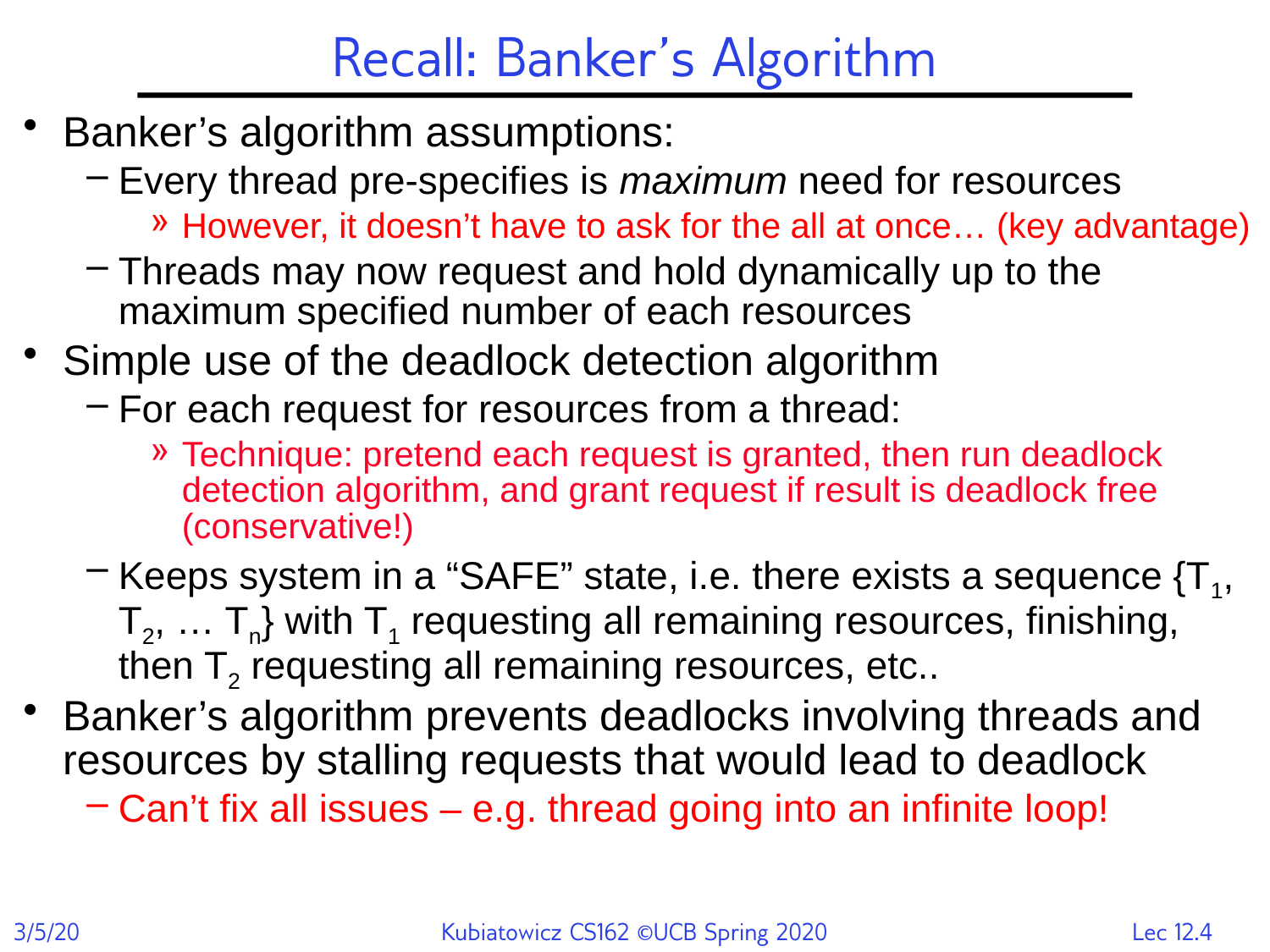

# Recall: Banker’s Algorithm
Banker’s algorithm assumptions:
Every thread pre-specifies is maximum need for resources
However, it doesn’t have to ask for the all at once… (key advantage)
Threads may now request and hold dynamically up to the maximum specified number of each resources
Simple use of the deadlock detection algorithm
For each request for resources from a thread:
Technique: pretend each request is granted, then run deadlock detection algorithm, and grant request if result is deadlock free (conservative!)
Keeps system in a “SAFE” state, i.e. there exists a sequence {T1, T2, … Tn} with T1 requesting all remaining resources, finishing, then T2 requesting all remaining resources, etc..
Banker’s algorithm prevents deadlocks involving threads and resources by stalling requests that would lead to deadlock
Can’t fix all issues – e.g. thread going into an infinite loop!